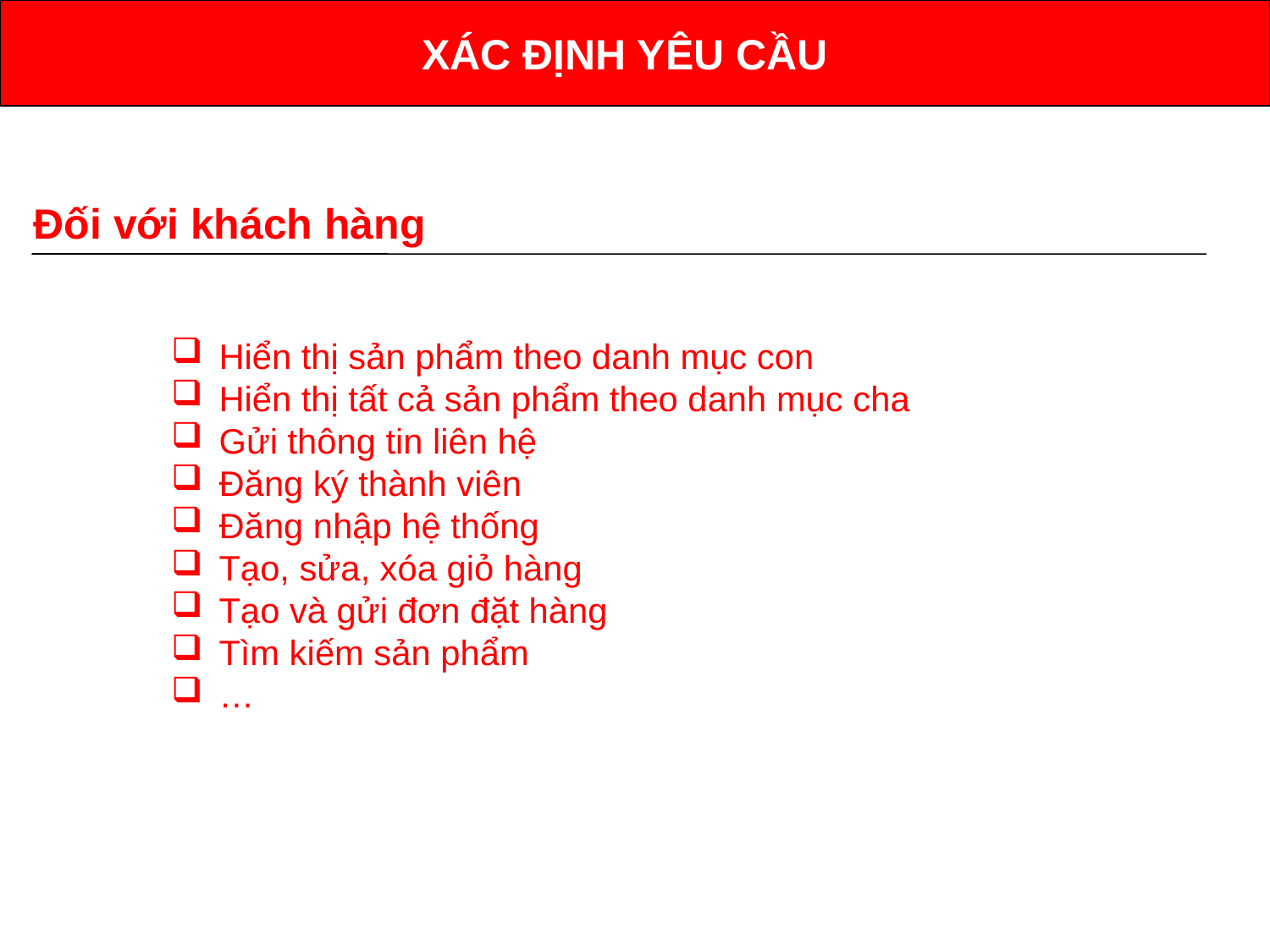

XÁC ĐỊNH YÊU CẦU
Đối với khách hàng

Hiển thị sản phẩm theo danh mục con
Hiển thị tất cả sản phẩm theo danh mục cha
Gửi thông tin liên hệ
Đăng ký thành viên
Đăng nhập hệ thống
Tạo, sửa, xóa giỏ hàng
Tạo và gửi đơn đặt hàng
Tìm kiếm sản phẩm
…
6